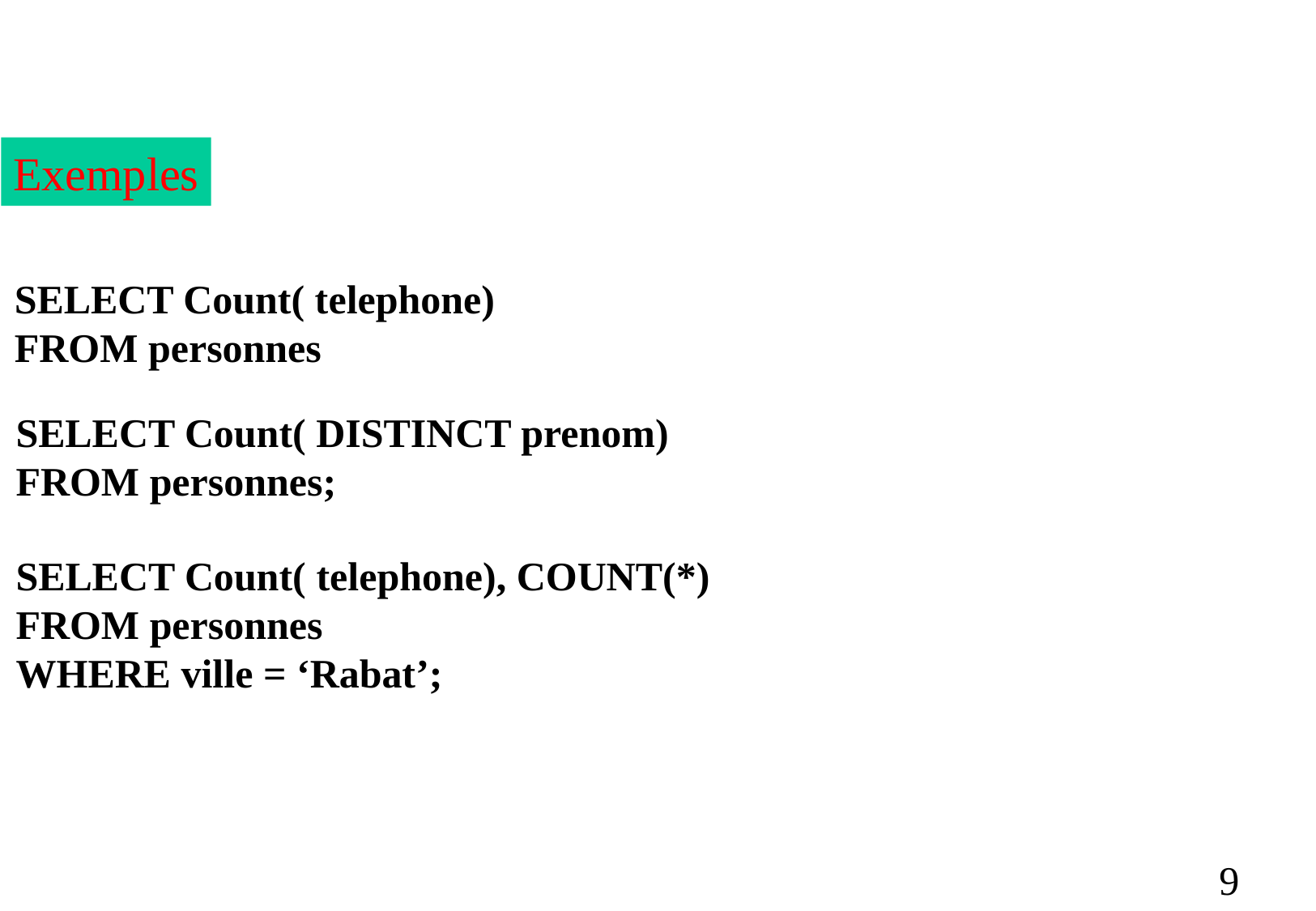

Exemples
SELECT Count( telephone)
FROM personnes
SELECT Count( DISTINCT prenom)
FROM personnes;
SELECT Count( telephone), COUNT(*)
FROM personnes
WHERE ville = ‘Rabat’;
9